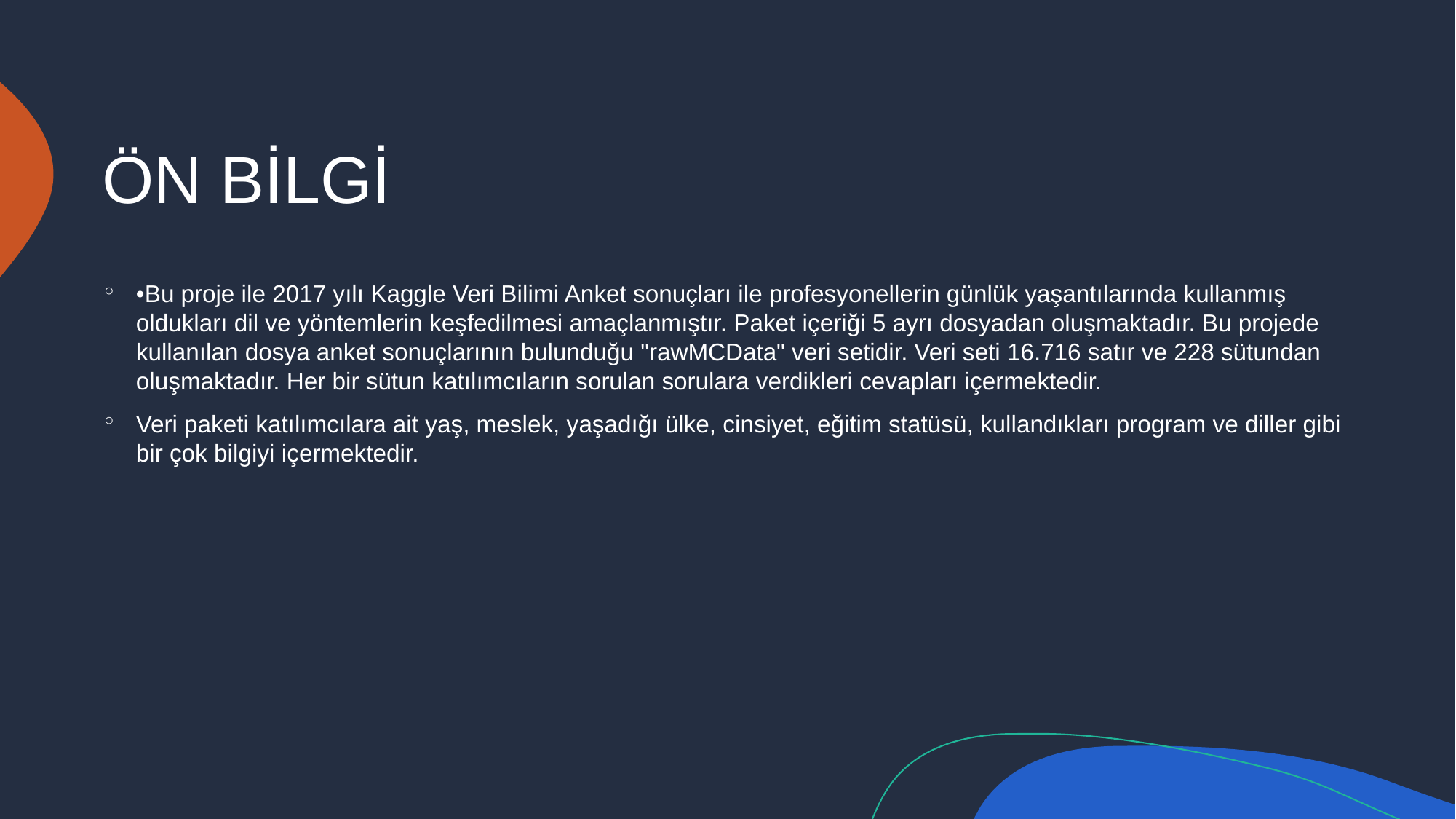

# Ön bilgi
•Bu proje ile 2017 yılı Kaggle Veri Bilimi Anket sonuçları ile profesyonellerin günlük yaşantılarında kullanmış oldukları dil ve yöntemlerin keşfedilmesi amaçlanmıştır. Paket içeriği 5 ayrı dosyadan oluşmaktadır. Bu projede kullanılan dosya anket sonuçlarının bulunduğu "rawMCData" veri setidir. Veri seti 16.716 satır ve 228 sütundan oluşmaktadır. Her bir sütun katılımcıların sorulan sorulara verdikleri cevapları içermektedir.
Veri paketi katılımcılara ait yaş, meslek, yaşadığı ülke, cinsiyet, eğitim statüsü, kullandıkları program ve diller gibi bir çok bilgiyi içermektedir.